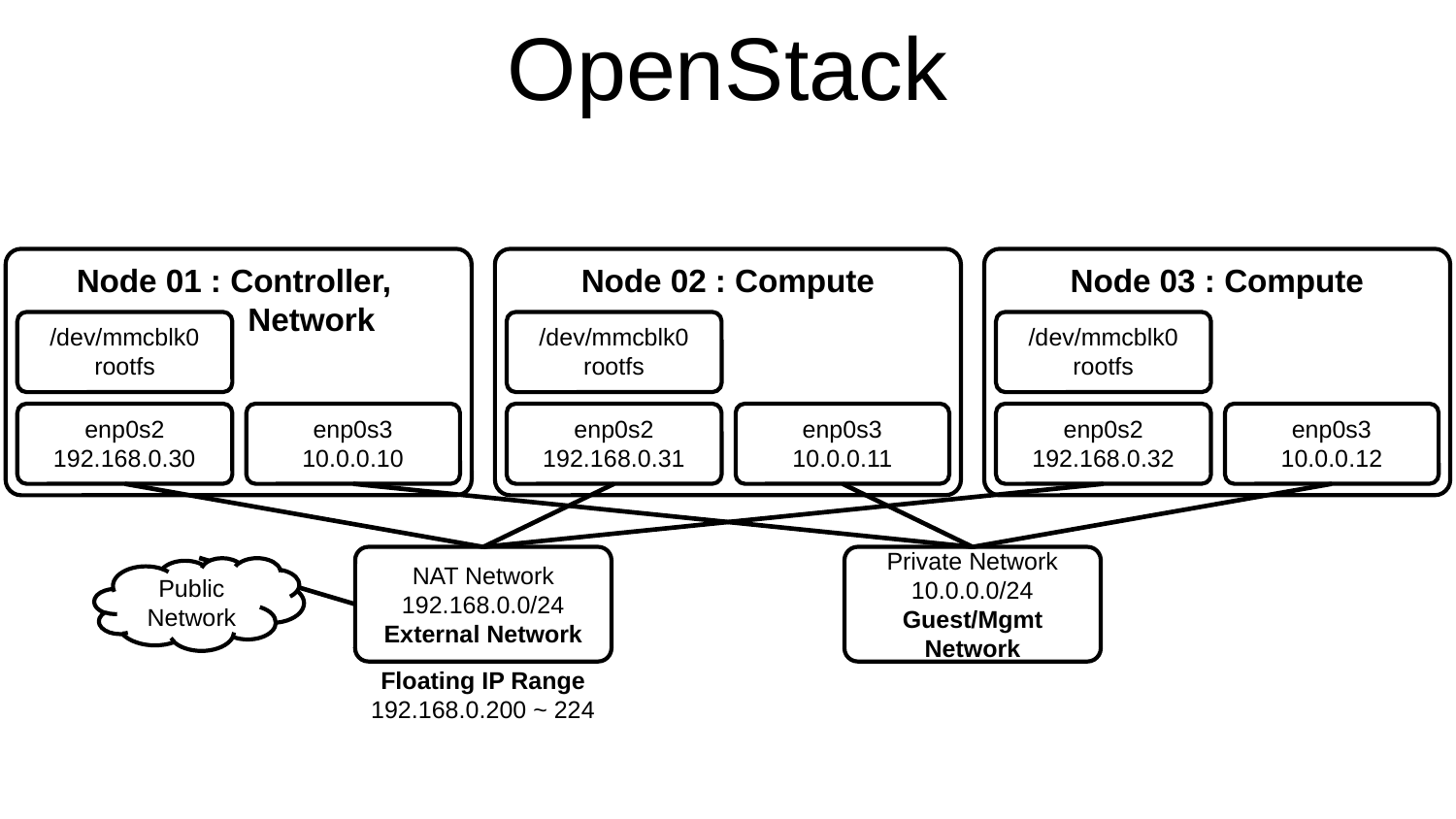

# OpenStack
Node 01 : Controller, 	Network
Node 02 : Compute

Node 03 : Compute

/dev/mmcblk0
rootfs

/dev/mmcblk0
rootfs

/dev/mmcblk0
rootfs

enp0s2
192.168.0.30

enp0s3
10.0.0.10

enp0s2
192.168.0.31

enp0s3
10.0.0.11

enp0s2
192.168.0.32

enp0s3
10.0.0.12

NAT Network
192.168.0.0/24
External Network
Private Network
10.0.0.0/24
Guest/Mgmt Network
Public
Network
Floating IP Range
192.168.0.200 ~ 224